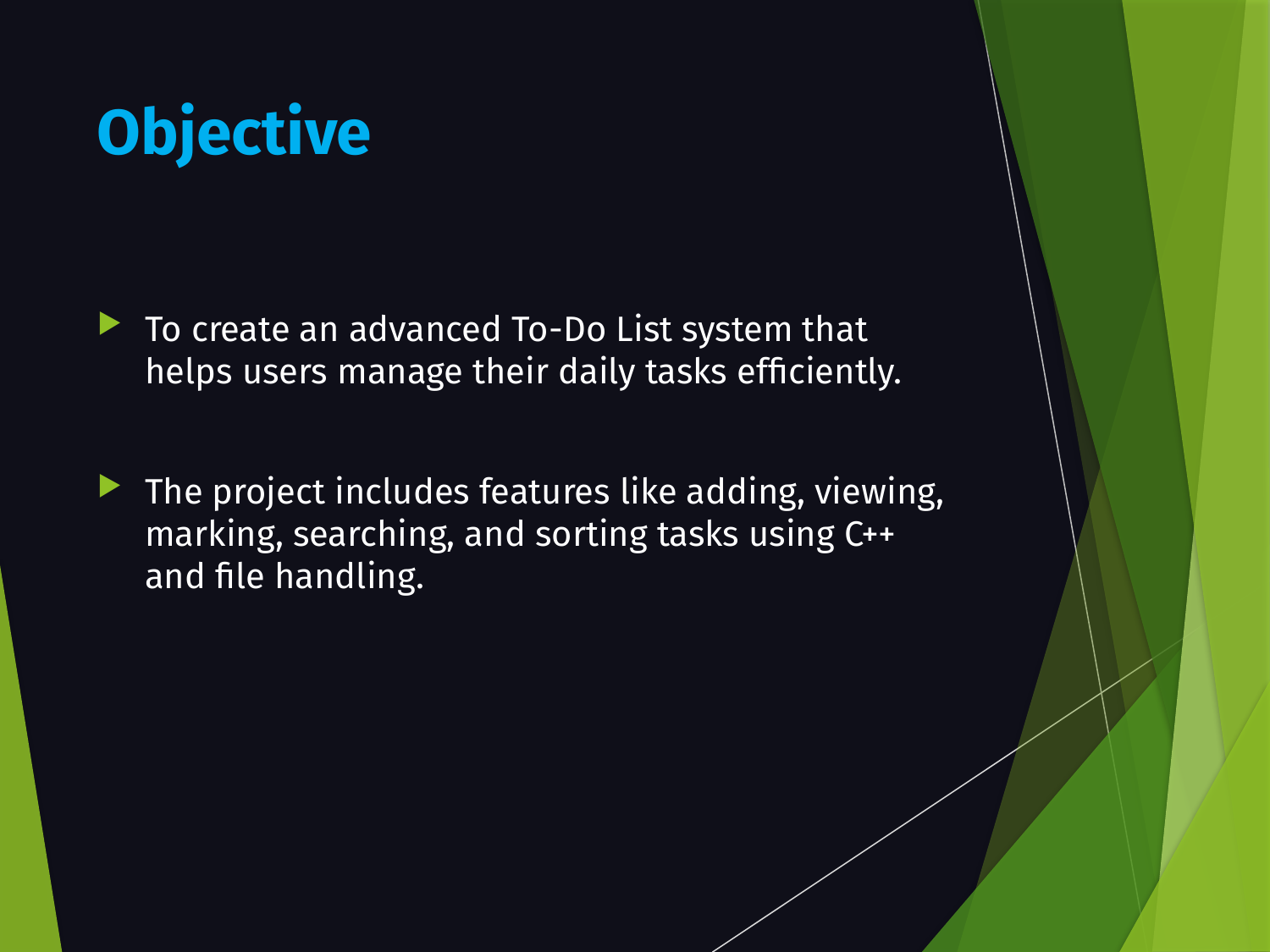

# Objective
To create an advanced To-Do List system that helps users manage their daily tasks efficiently.

The project includes features like adding, viewing, marking, searching, and sorting tasks using C++ and file handling.